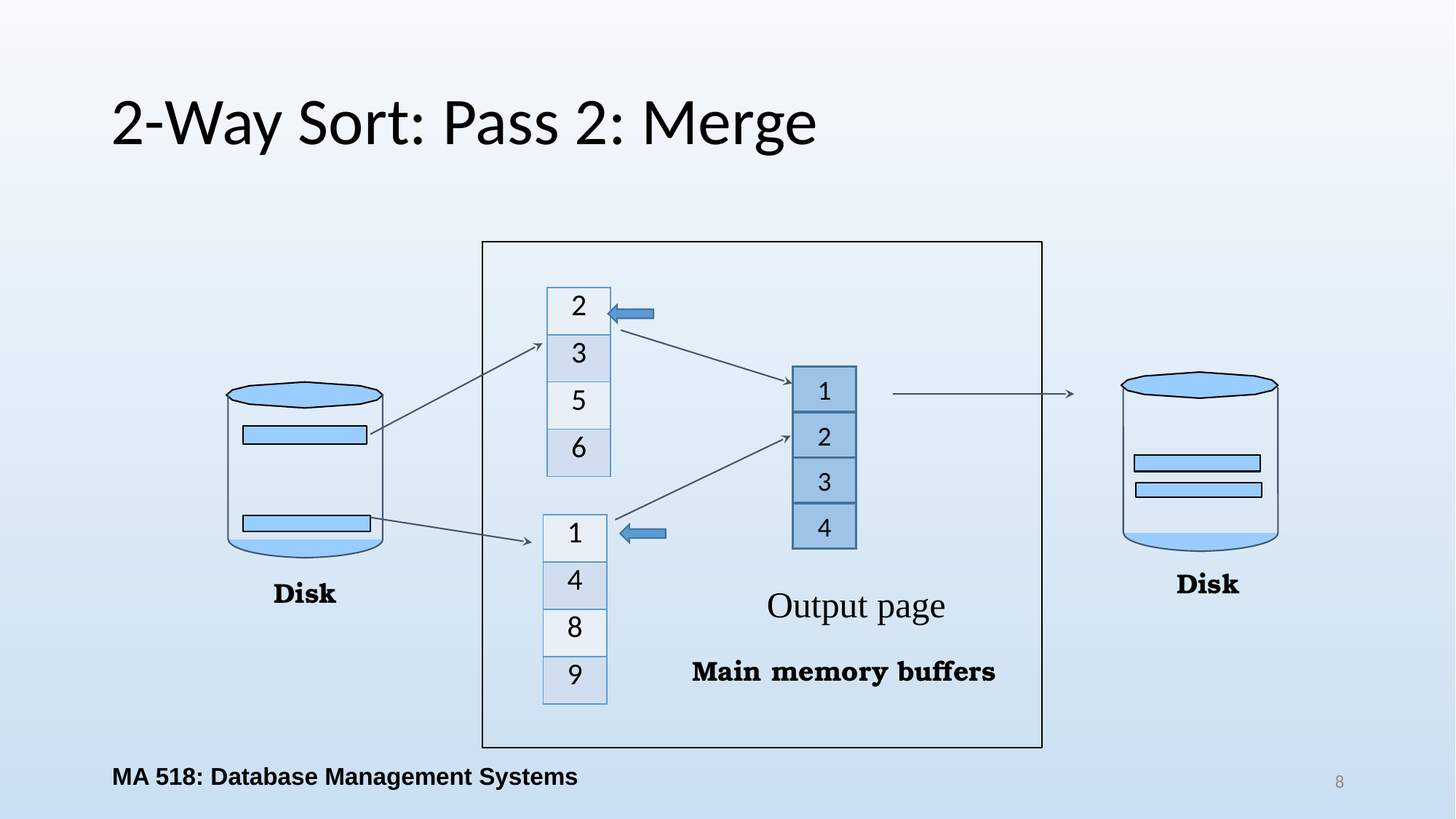

# 2-Way Sort: Pass 2: Merge

| 2 |
| --- |
| 3 |
| 5 |
| 6 |

1

2

3

4
| 1 |
| --- |
| 4 |
| 8 |
| 9 |

Disk
Disk
Output page
Main memory buffers
MA 518: Database Management Systems
8